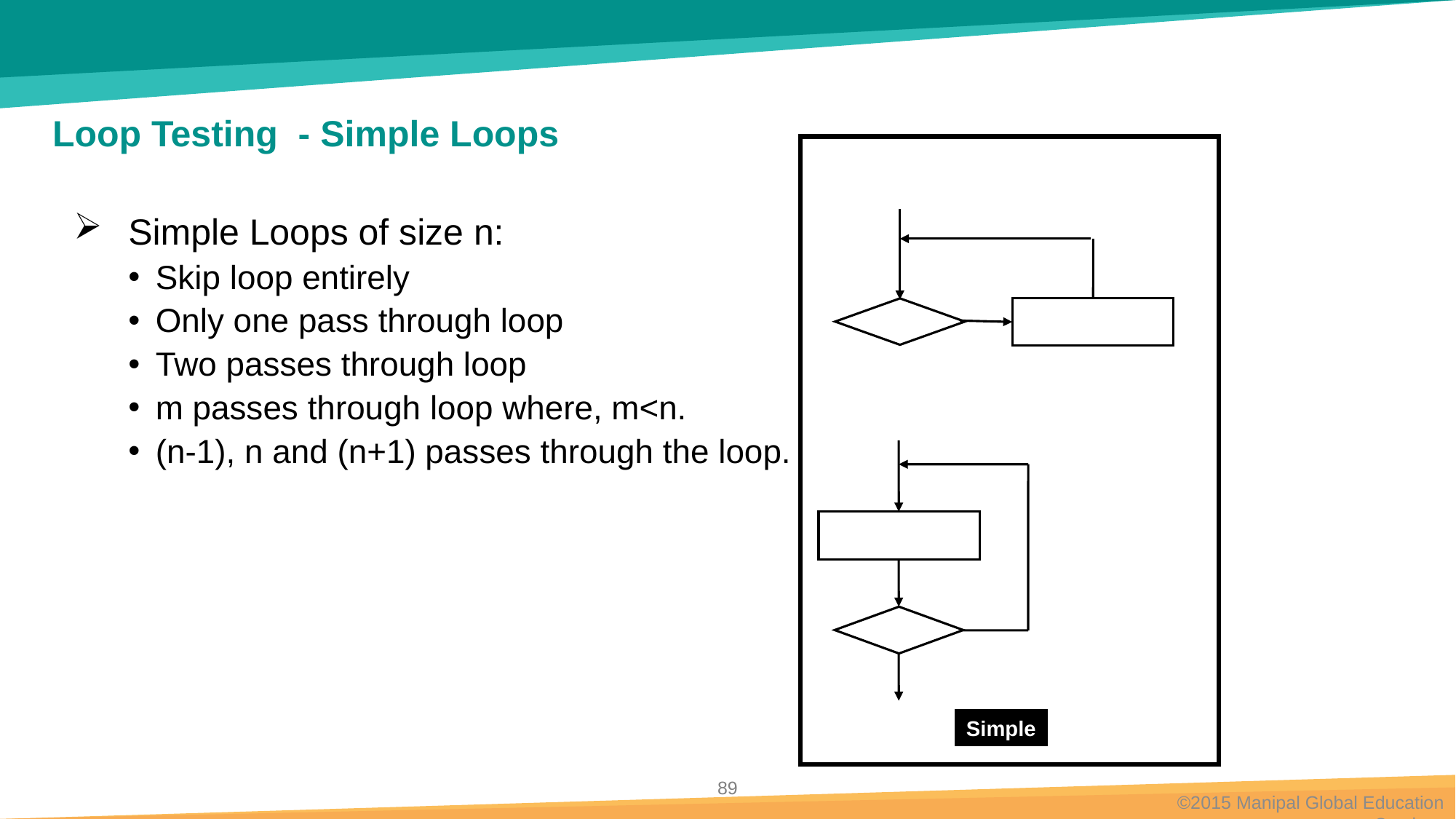

# Loop Testing  - Simple Loops

Simple
Simple Loops of size n:
Skip loop entirely
Only one pass through loop
Two passes through loop
m passes through loop where, m<n.
(n-1), n and (n+1) passes through the loop.